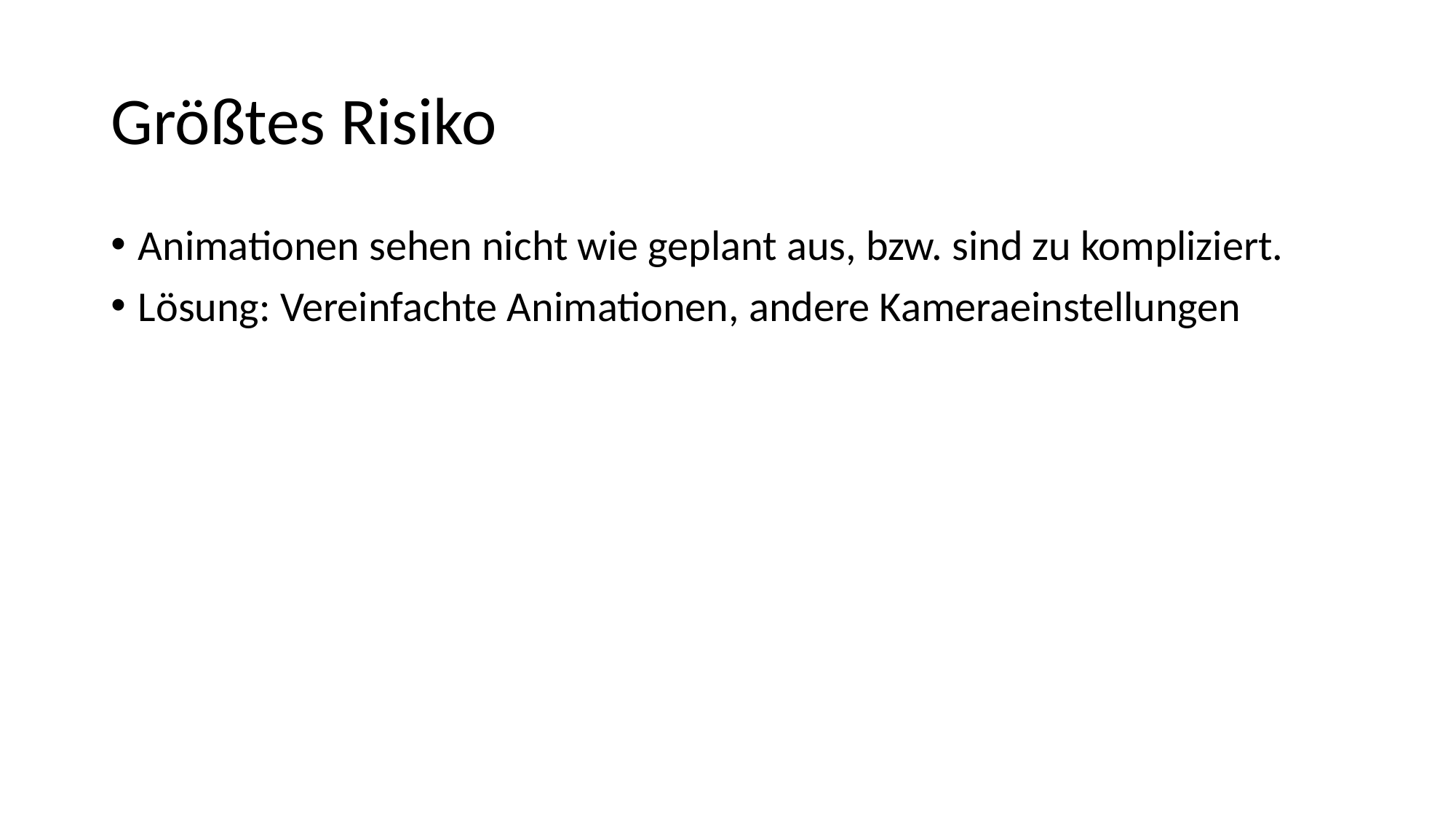

# Größtes Risiko
Animationen sehen nicht wie geplant aus, bzw. sind zu kompliziert.
Lösung: Vereinfachte Animationen, andere Kameraeinstellungen